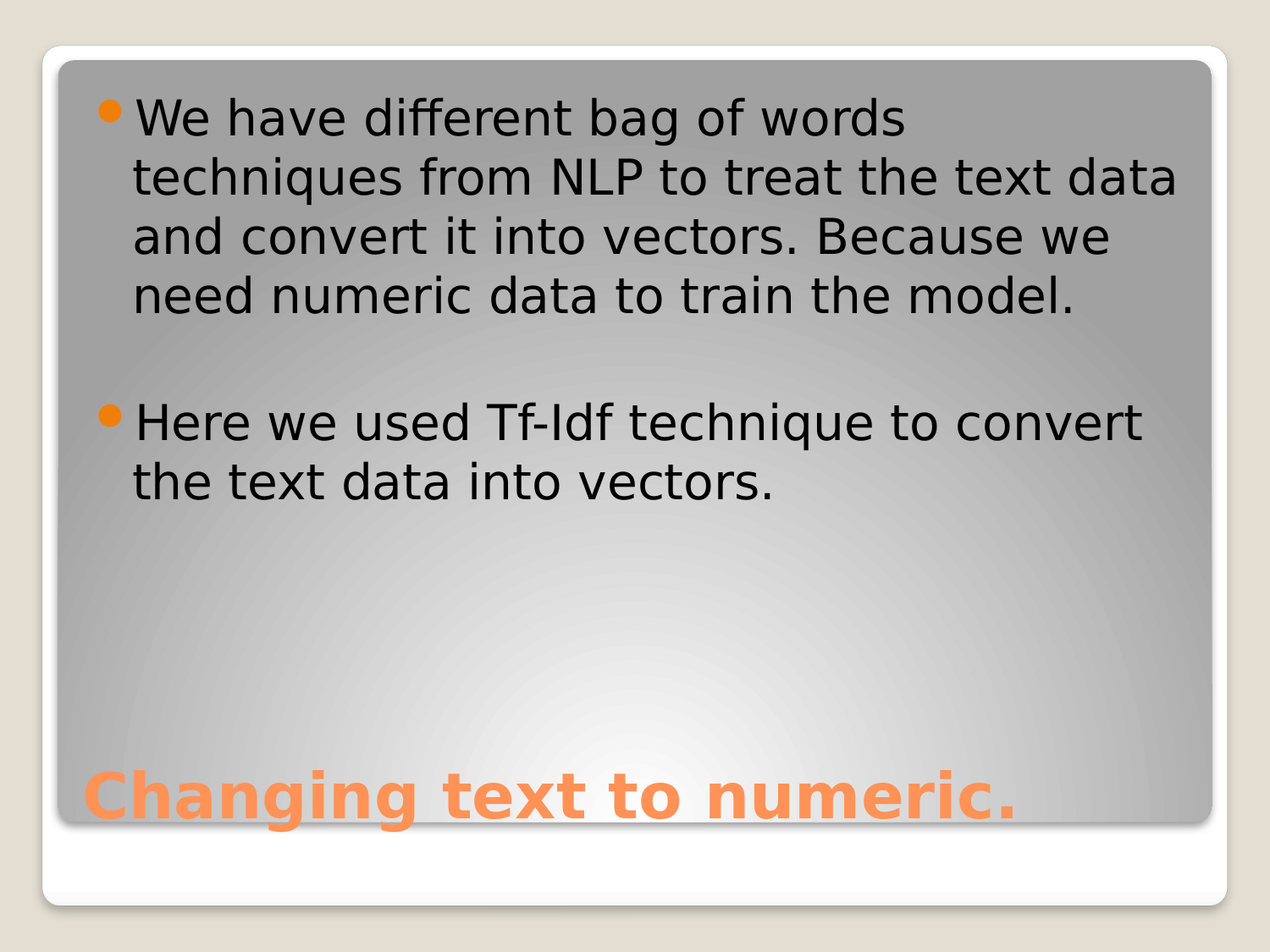

We have different bag of words techniques from NLP to treat the text data and convert it into vectors. Because we need numeric data to train the model.

Here we used Tf-Idf technique to convert the text data into vectors.
# Changing text to numeric.